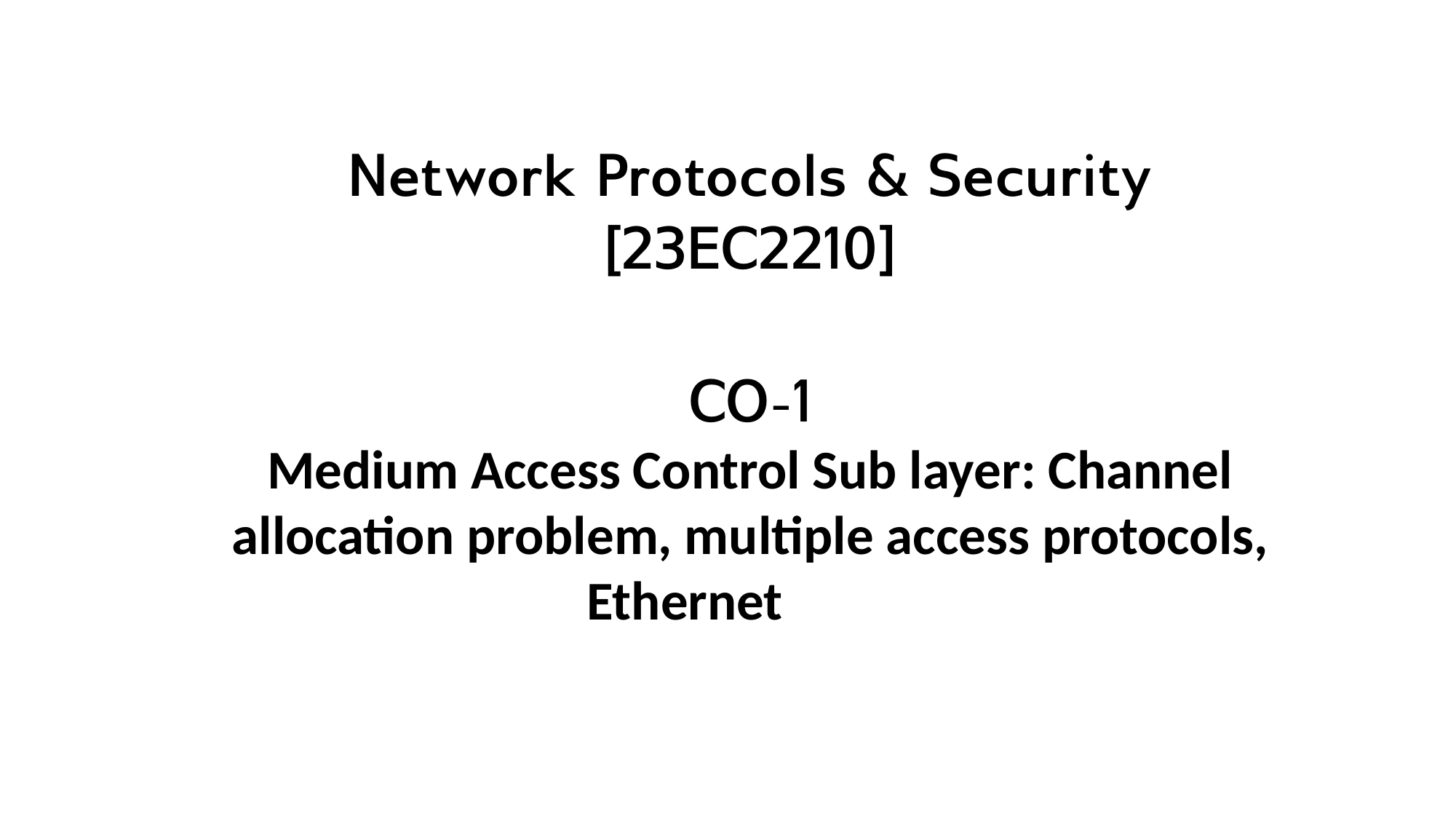

Network Protocols & Security
[23EC2210]

CO-1
Medium Access Control Sub layer: Channel allocation problem, multiple access protocols, Ethernet